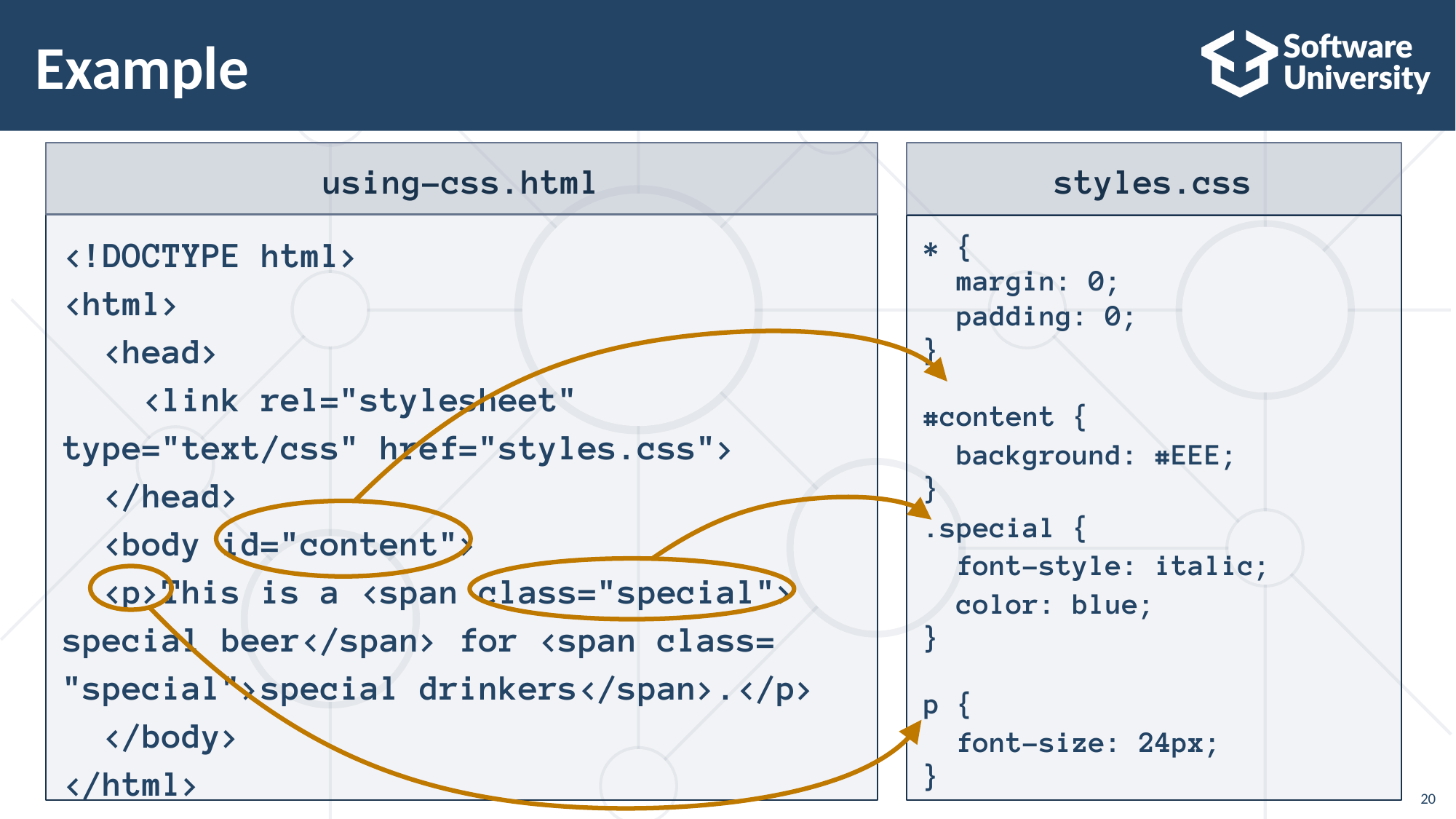

# Example
using-css.html
styles.css
<!DOCTYPE html>
<html>
  <head>
    <link rel="stylesheet" type="text/css" href="styles.css">
  </head>
  <body id="content">
  <p>This is a <span class="special"> special beer</span> for <span class= "special">special drinkers</span>.</p>
  </body>
</html>
* {
  margin: 0;
  padding: 0;
}
#content {
  background: #EEE;
}
.special {
  font-style: italic;
  color: blue;
}
p {
  font-size: 24px;
}

20